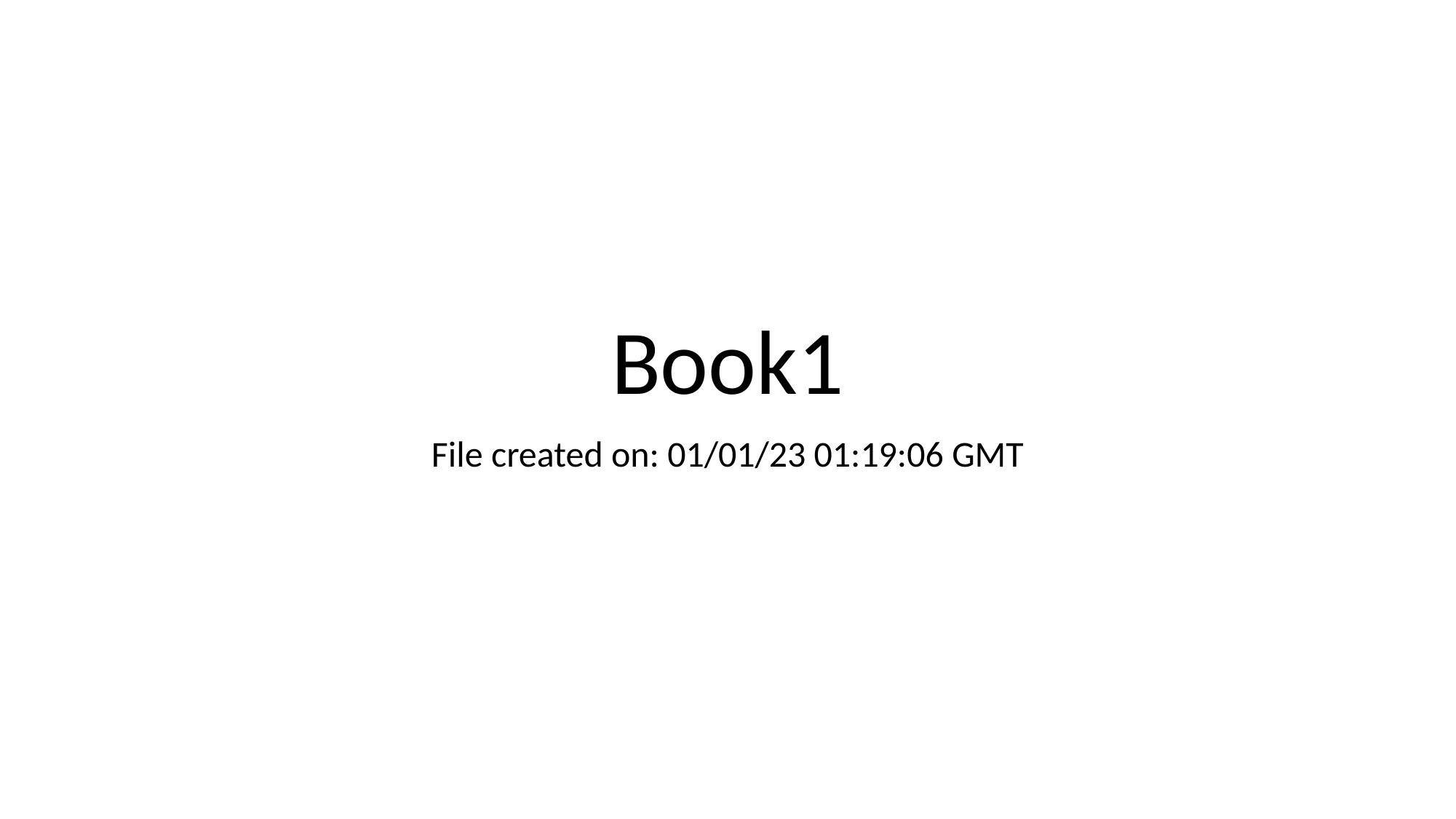

# Book1
File created on: 01/01/23 01:19:06 GMT